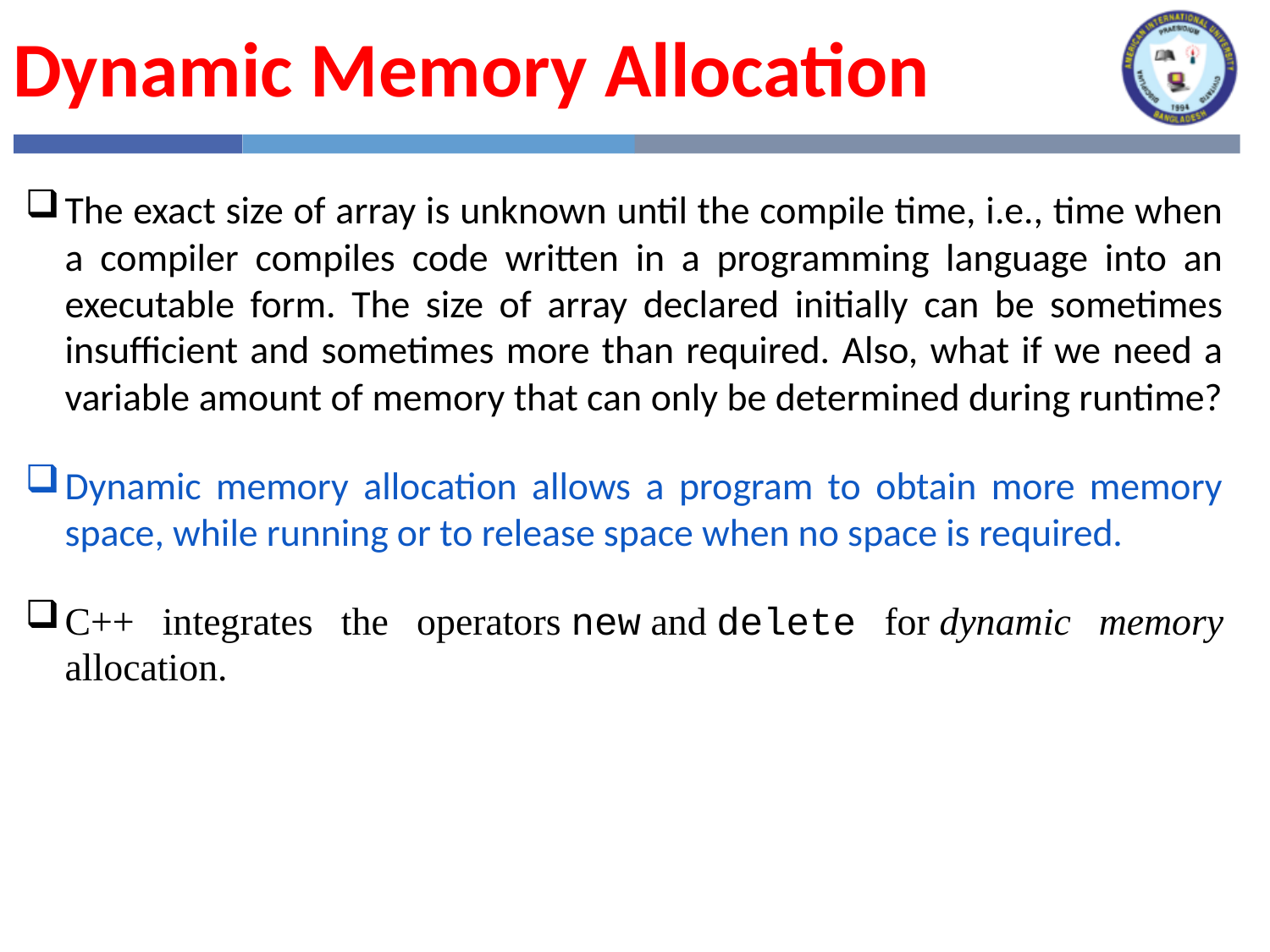

Dynamic Memory Allocation
The exact size of array is unknown until the compile time, i.e., time when a compiler compiles code written in a programming language into an executable form. The size of array declared initially can be sometimes insufficient and sometimes more than required. Also, what if we need a variable amount of memory that can only be determined during runtime?
Dynamic memory allocation allows a program to obtain more memory space, while running or to release space when no space is required.
C++ integrates the operators new and delete for dynamic memory allocation.